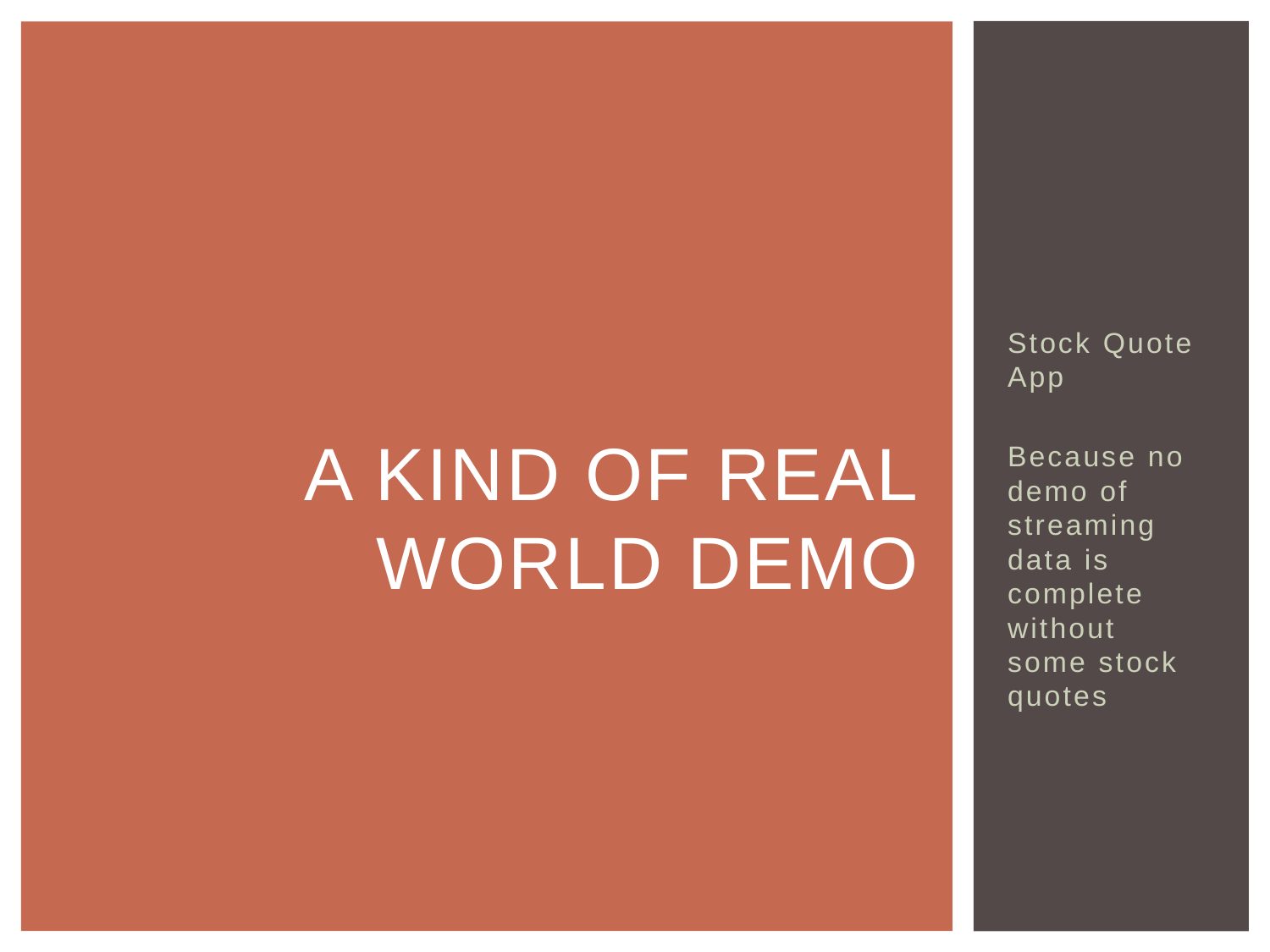

Stock Quote App

Because no demo of streaming data is complete without some stock quotes
# A kind of real world demo